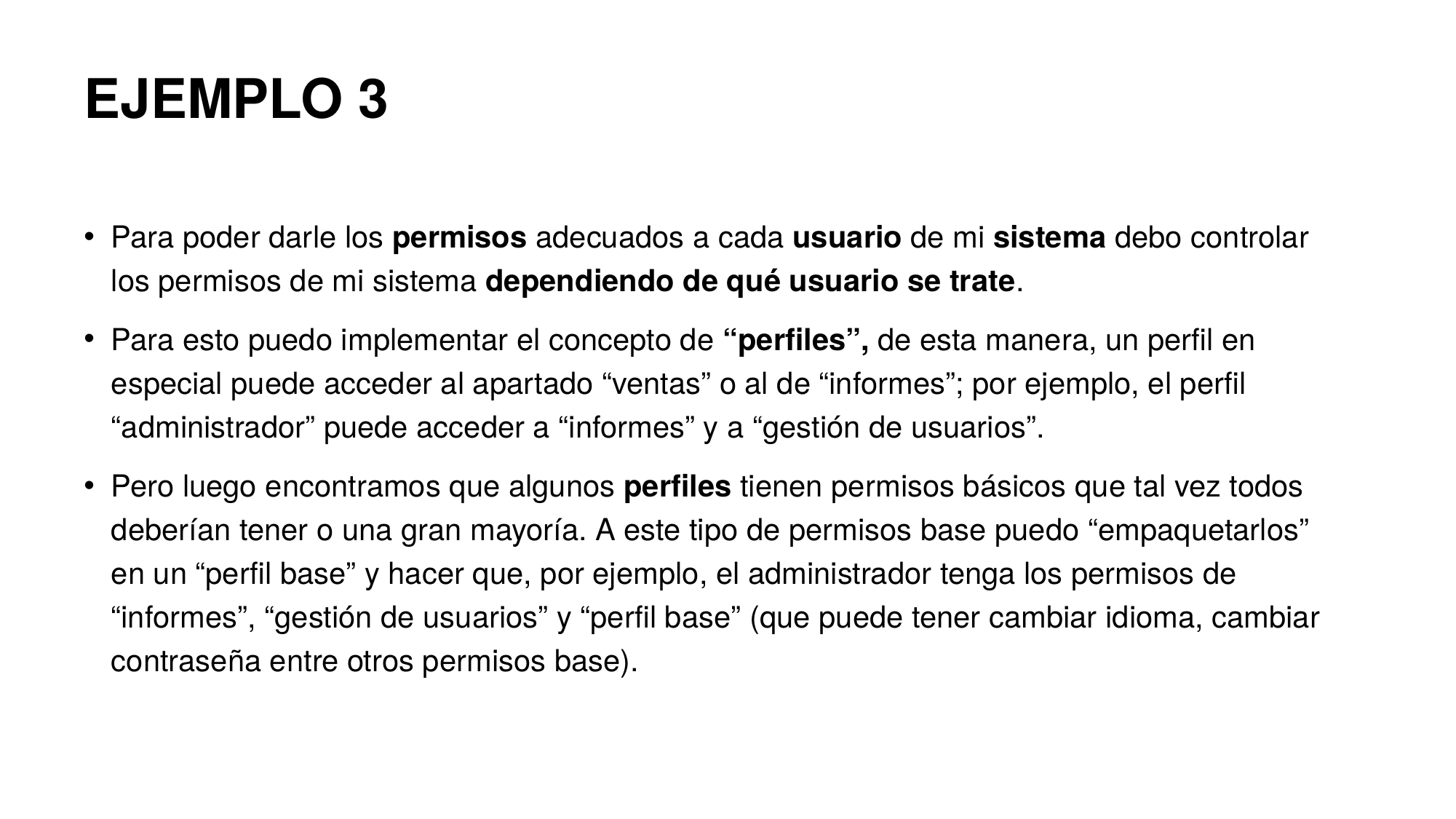

# EJEMPLO 3
Para poder darle los permisos adecuados a cada usuario de mi sistema debo controlar los permisos de mi sistema dependiendo de qué usuario se trate.
Para esto puedo implementar el concepto de “perfiles”, de esta manera, un perfil en especial puede acceder al apartado “ventas” o al de “informes”; por ejemplo, el perfil “administrador” puede acceder a “informes” y a “gestión de usuarios”.
Pero luego encontramos que algunos perfiles tienen permisos básicos que tal vez todos deberían tener o una gran mayoría. A este tipo de permisos base puedo “empaquetarlos” en un “perfil base” y hacer que, por ejemplo, el administrador tenga los permisos de “informes”, “gestión de usuarios” y “perfil base” (que puede tener cambiar idioma, cambiar contraseña entre otros permisos base).